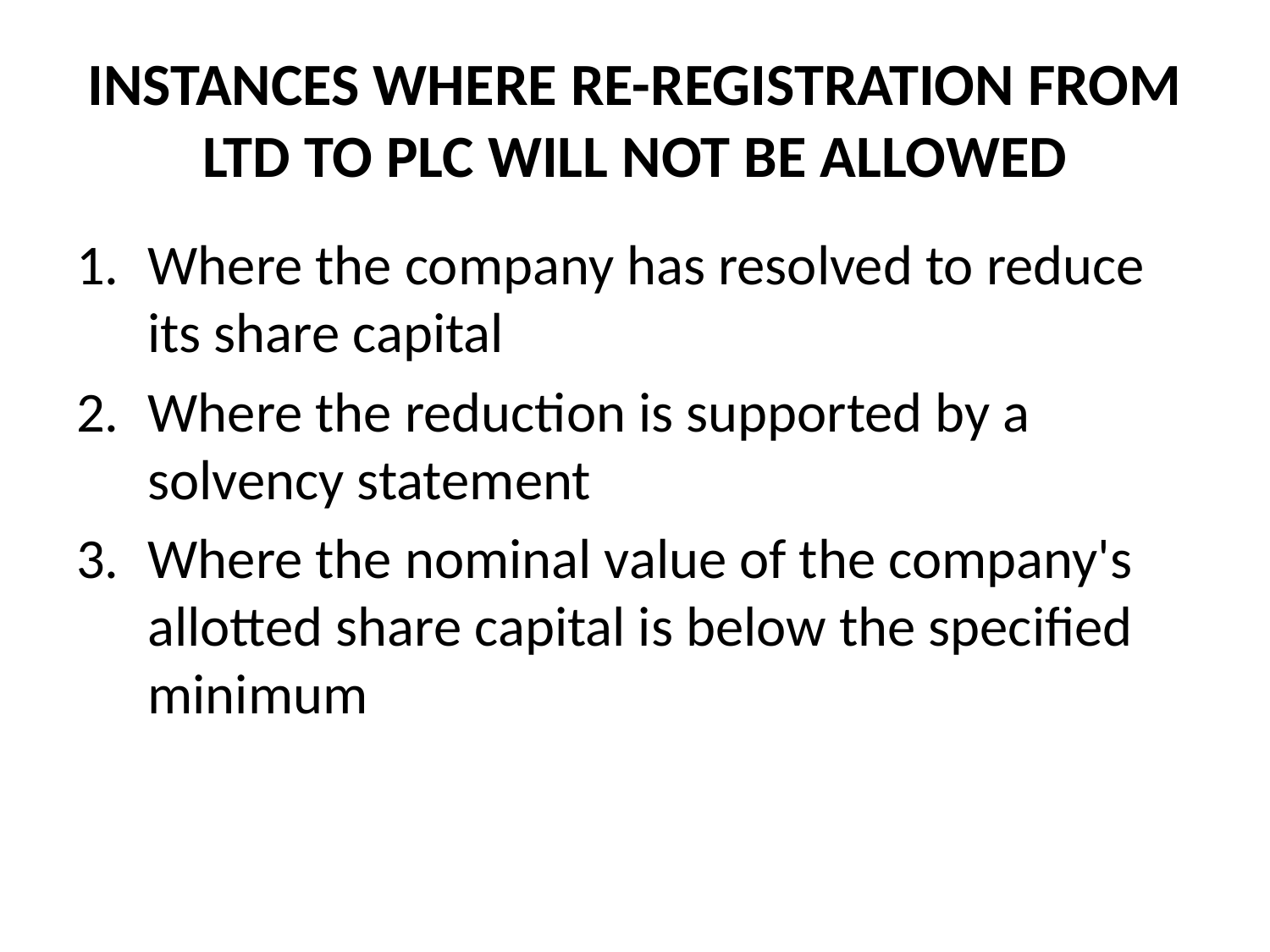

# INSTANCES WHERE RE-REGISTRATION FROM LTD TO PLC WILL NOT BE ALLOWED
Where the company has resolved to reduce its share capital
Where the reduction is supported by a solvency statement
Where the nominal value of the company's allotted share capital is below the specified minimum